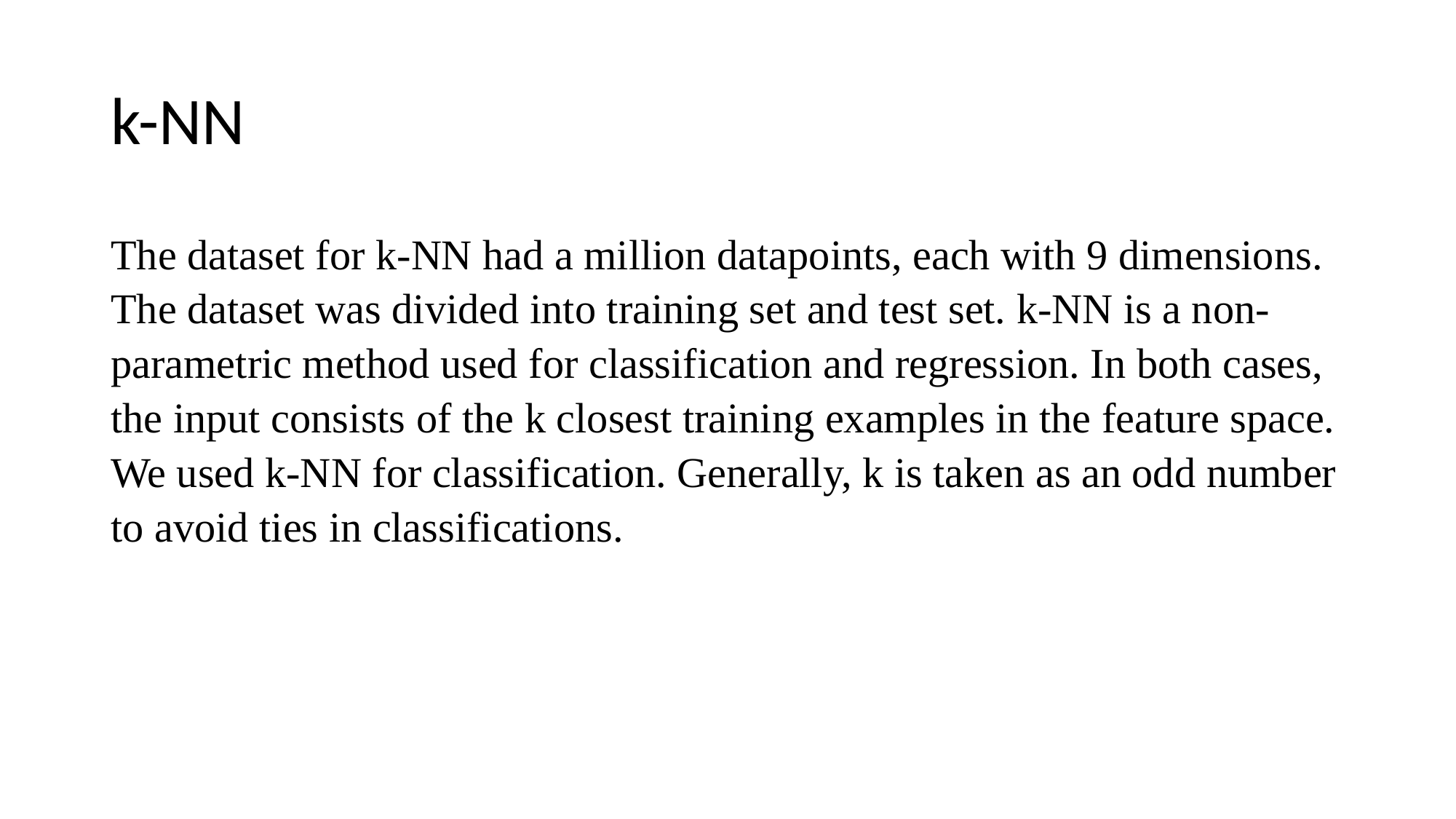

# k-NN
The dataset for k-NN had a million datapoints, each with 9 dimensions. The dataset was divided into training set and test set. k-NN is a non-parametric method used for classification and regression. In both cases, the input consists of the k closest training examples in the feature space. We used k-NN for classification. Generally, k is taken as an odd number to avoid ties in classifications.